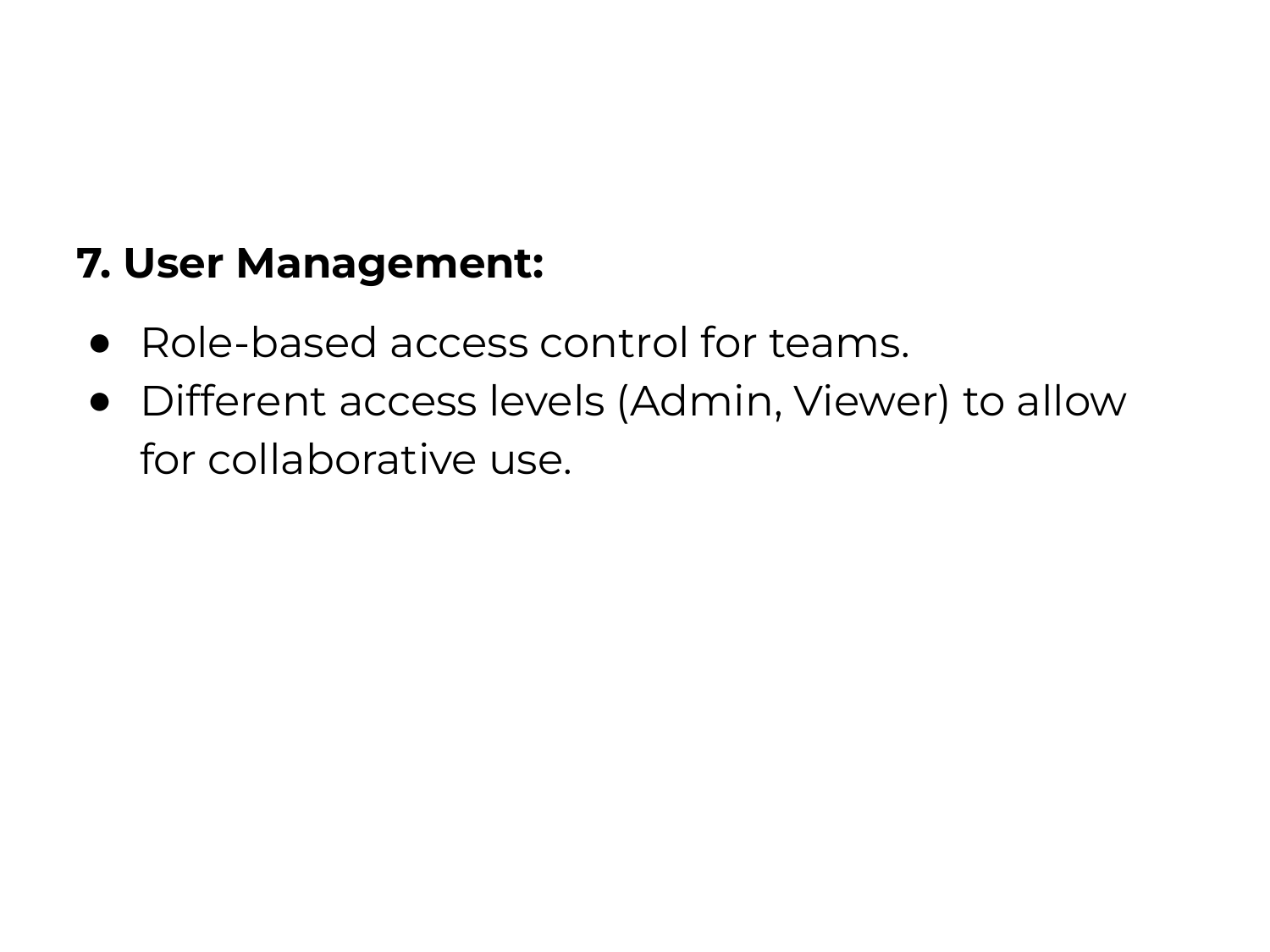

#
7. User Management:
Role-based access control for teams.
Different access levels (Admin, Viewer) to allow for collaborative use.